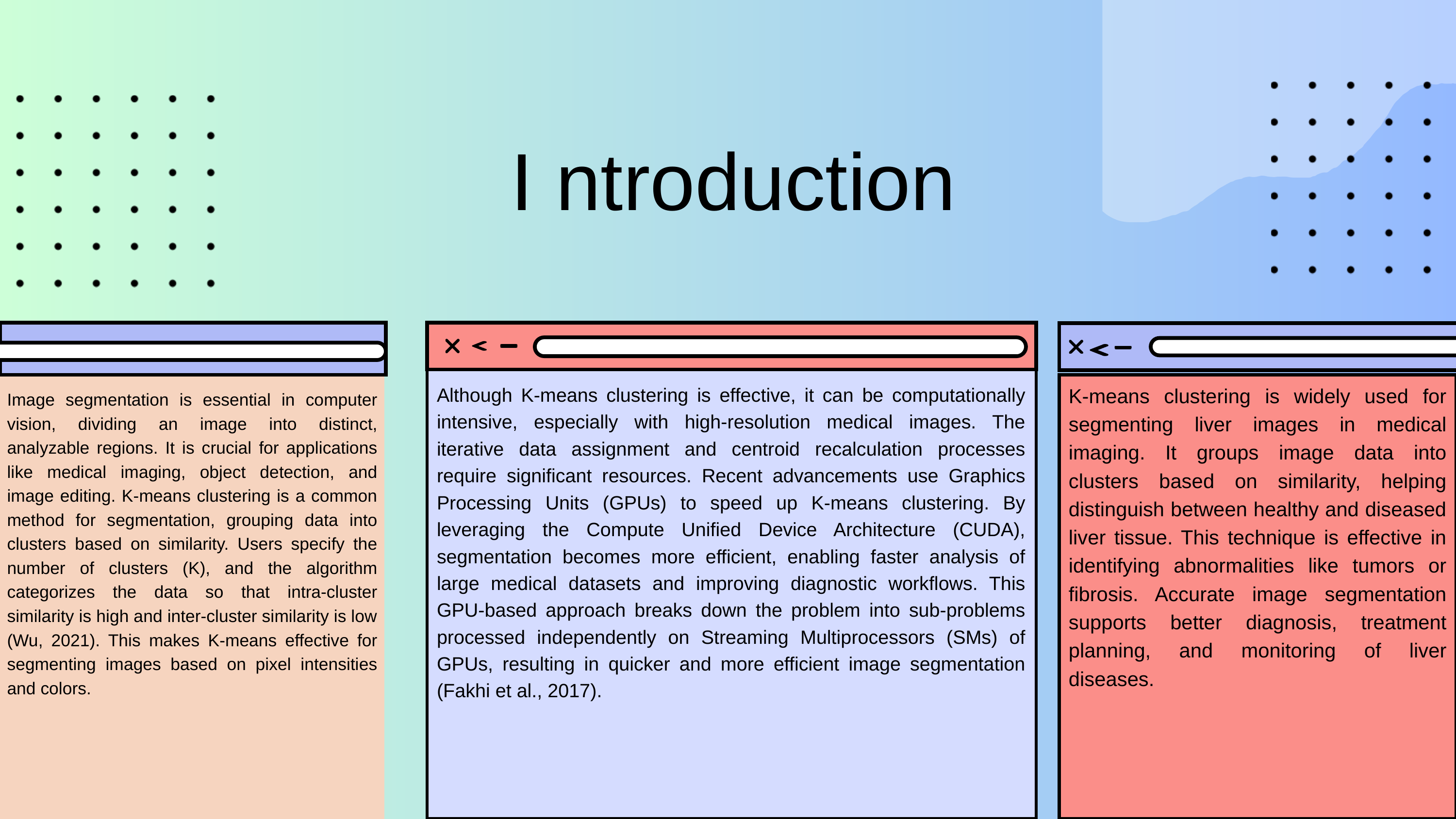

I ntroduction

Although K-means clustering is effective, it can be computationally intensive, especially with high-resolution medical images. The iterative data assignment and centroid recalculation processes require significant resources. Recent advancements use Graphics Processing Units (GPUs) to speed up K-means clustering. By leveraging the Compute Unified Device Architecture (CUDA), segmentation becomes more efficient, enabling faster analysis of large medical datasets and improving diagnostic workflows. This GPU-based approach breaks down the problem into sub-problems processed independently on Streaming Multiprocessors (SMs) of GPUs, resulting in quicker and more efficient image segmentation (Fakhi et al., 2017).
K-means clustering is widely used for segmenting liver images in medical imaging. It groups image data into clusters based on similarity, helping distinguish between healthy and diseased liver tissue. This technique is effective in identifying abnormalities like tumors or fibrosis. Accurate image segmentation supports better diagnosis, treatment planning, and monitoring of liver diseases.
Image segmentation is essential in computer vision, dividing an image into distinct, analyzable regions. It is crucial for applications like medical imaging, object detection, and image editing. K-means clustering is a common method for segmentation, grouping data into clusters based on similarity. Users specify the number of clusters (K), and the algorithm categorizes the data so that intra-cluster similarity is high and inter-cluster similarity is low (Wu, 2021). This makes K-means effective for segmenting images based on pixel intensities and colors.